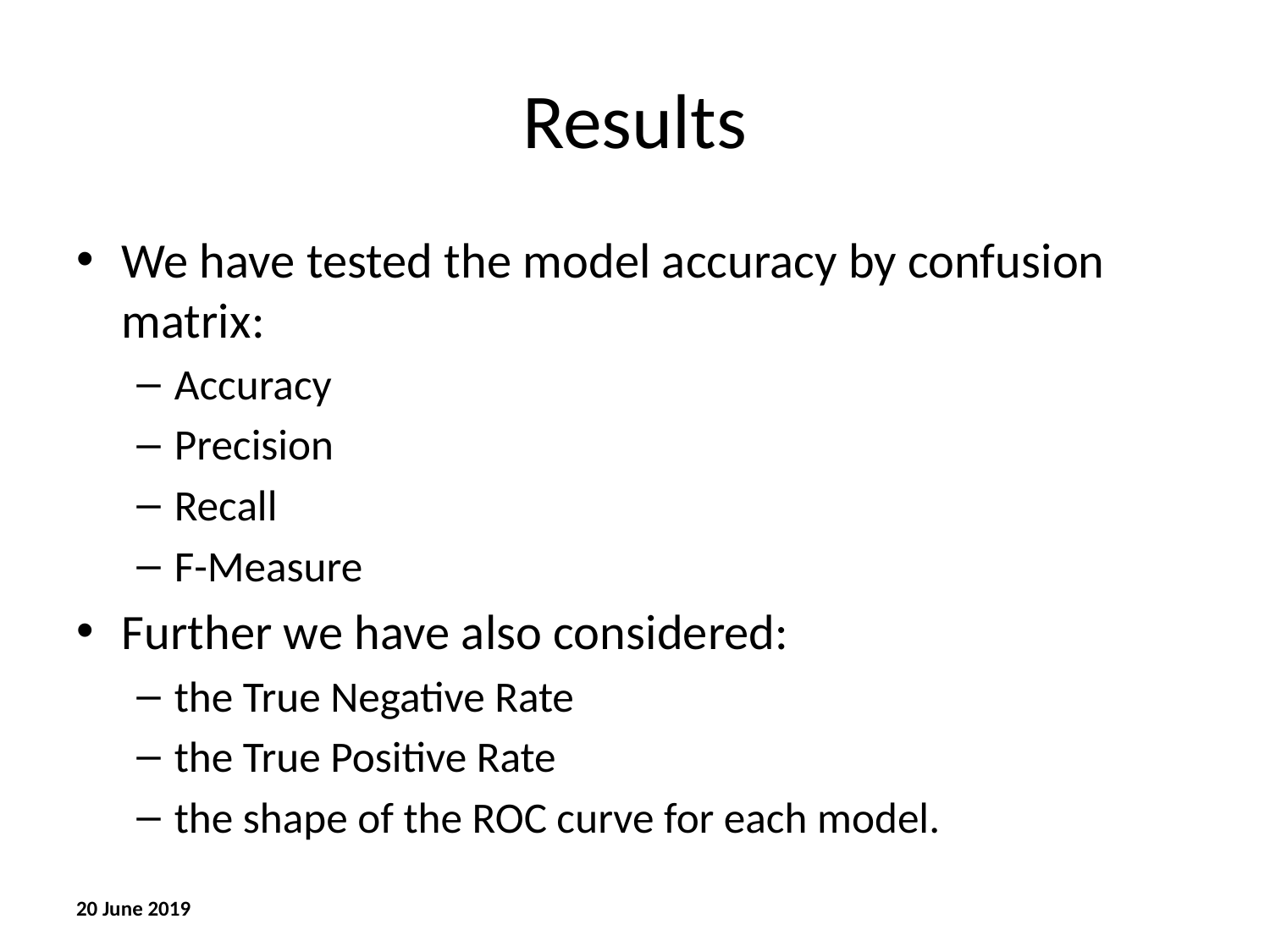

# Results
We have tested the model accuracy by confusion matrix:
Accuracy
Precision
Recall
F-Measure
Further we have also considered:
the True Negative Rate
the True Positive Rate
the shape of the ROC curve for each model.
20 June 2019
13